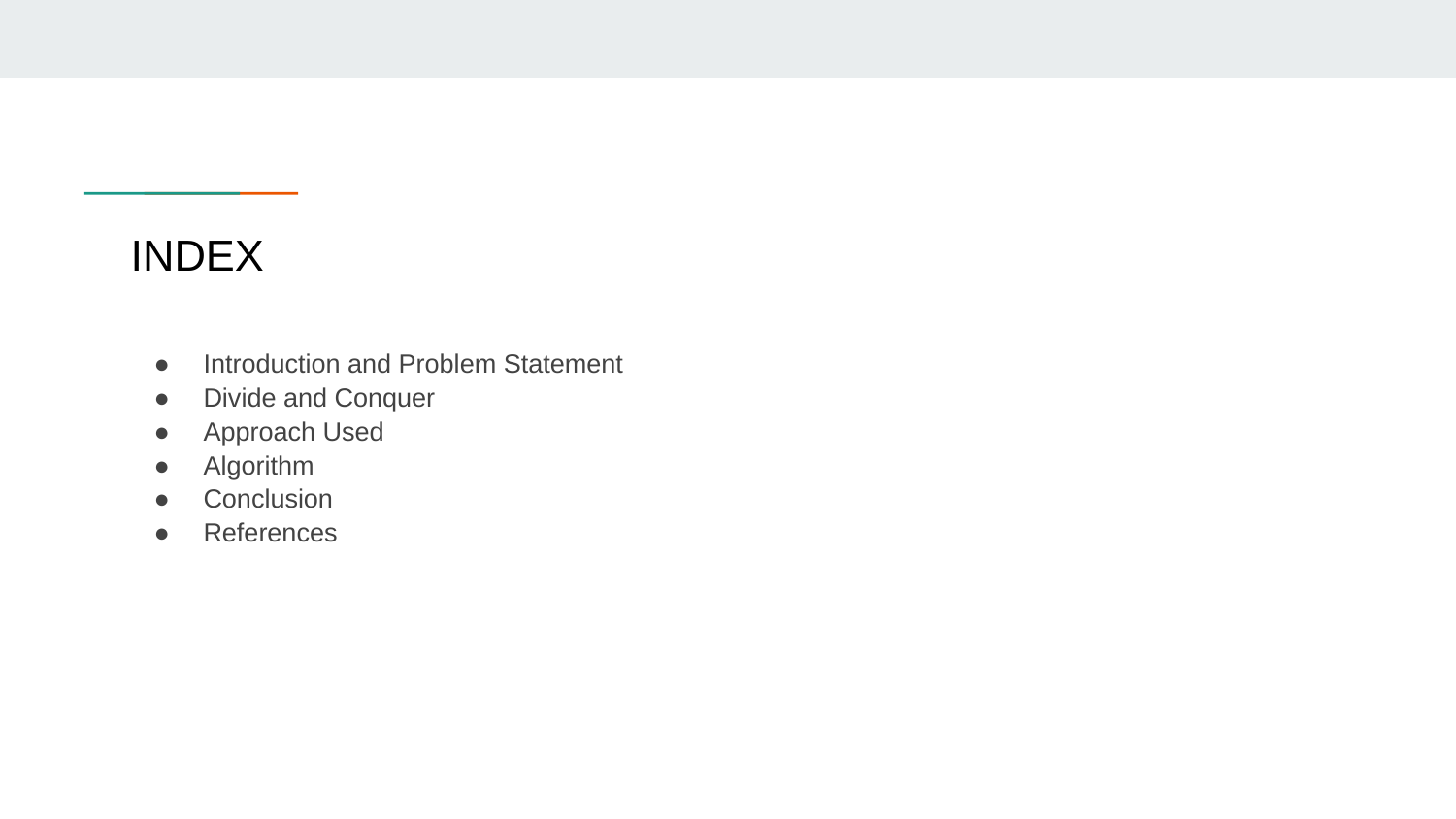

# INDEX

Introduction and Problem Statement
Divide and Conquer
Approach Used
Algorithm
Conclusion
References